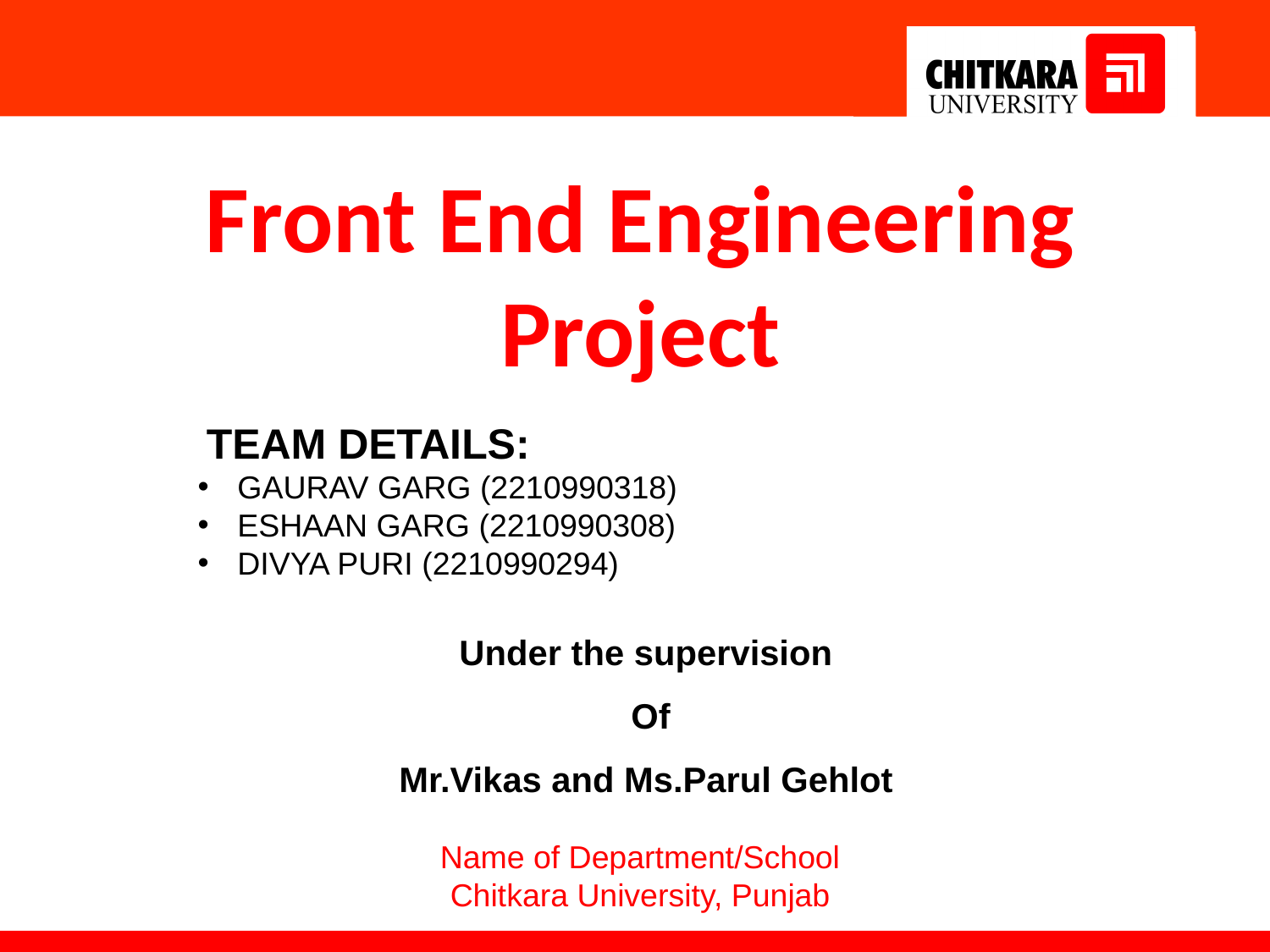

Front End Engineering Project
 TEAM DETAILS:
GAURAV GARG (2210990318)
ESHAAN GARG (2210990308)
DIVYA PURI (2210990294)
Under the supervision
Of
Mr.Vikas and Ms.Parul Gehlot
Name of Department/School
Chitkara University, Punjab